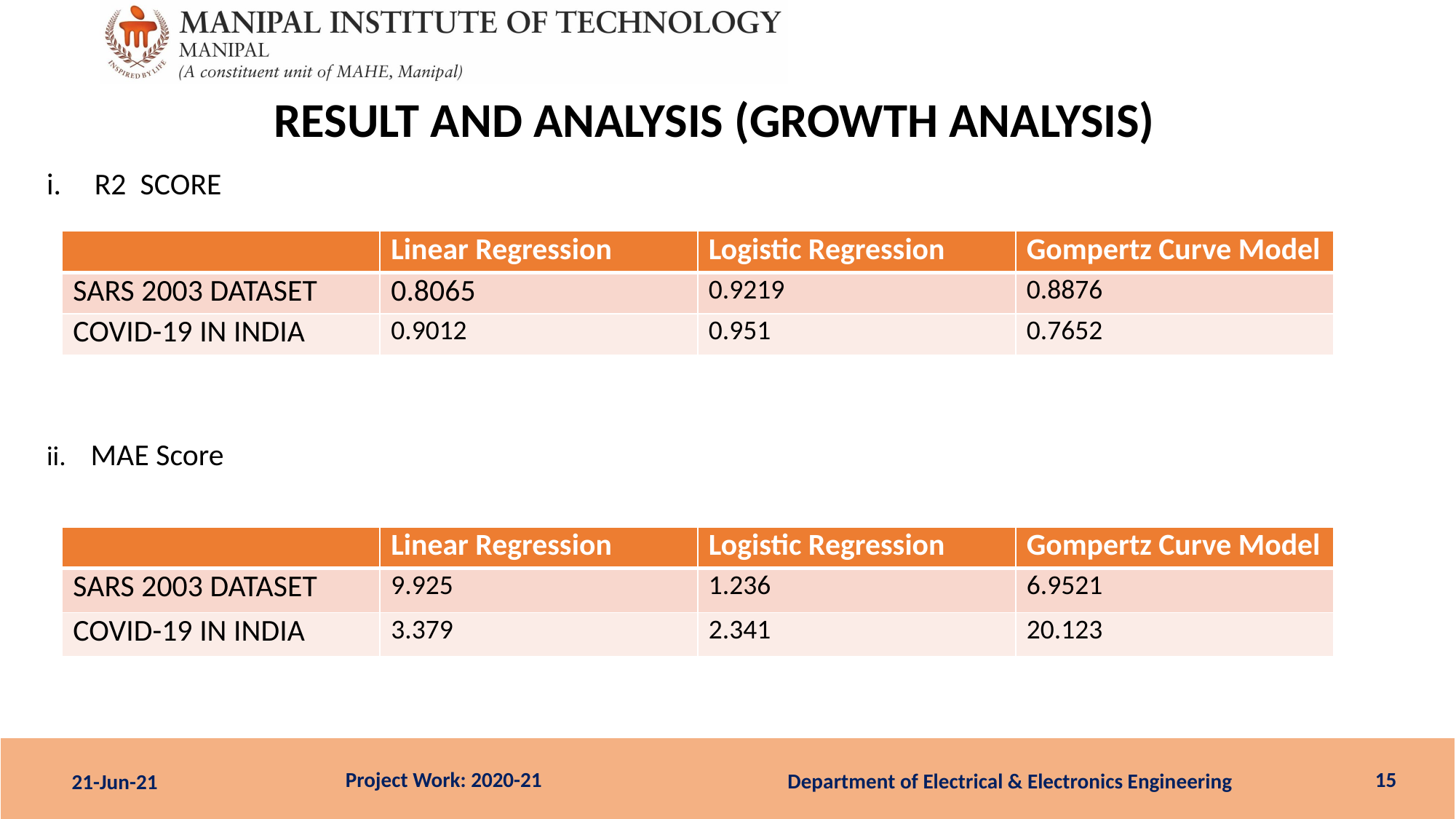

# RESULT AND ANALYSIS (GROWTH ANALYSIS)
R2  SCORE

ii.    MAE Score
|  | Linear Regression | Logistic Regression | Gompertz Curve Model |
| --- | --- | --- | --- |
| SARS 2003 DATASET | 0.8065 | 0.9219 | 0.8876 |
| COVID-19 IN INDIA | 0.9012 | 0.951 | 0.7652 |
|  | Linear Regression | Logistic Regression | Gompertz Curve Model |
| --- | --- | --- | --- |
| SARS 2003 DATASET | 9.925 | 1.236 | 6.9521 |
| COVID-19 IN INDIA | 3.379 | 2.341 | 20.123 |
15
Department of Electrical & Electronics Engineering
21-Jun-21